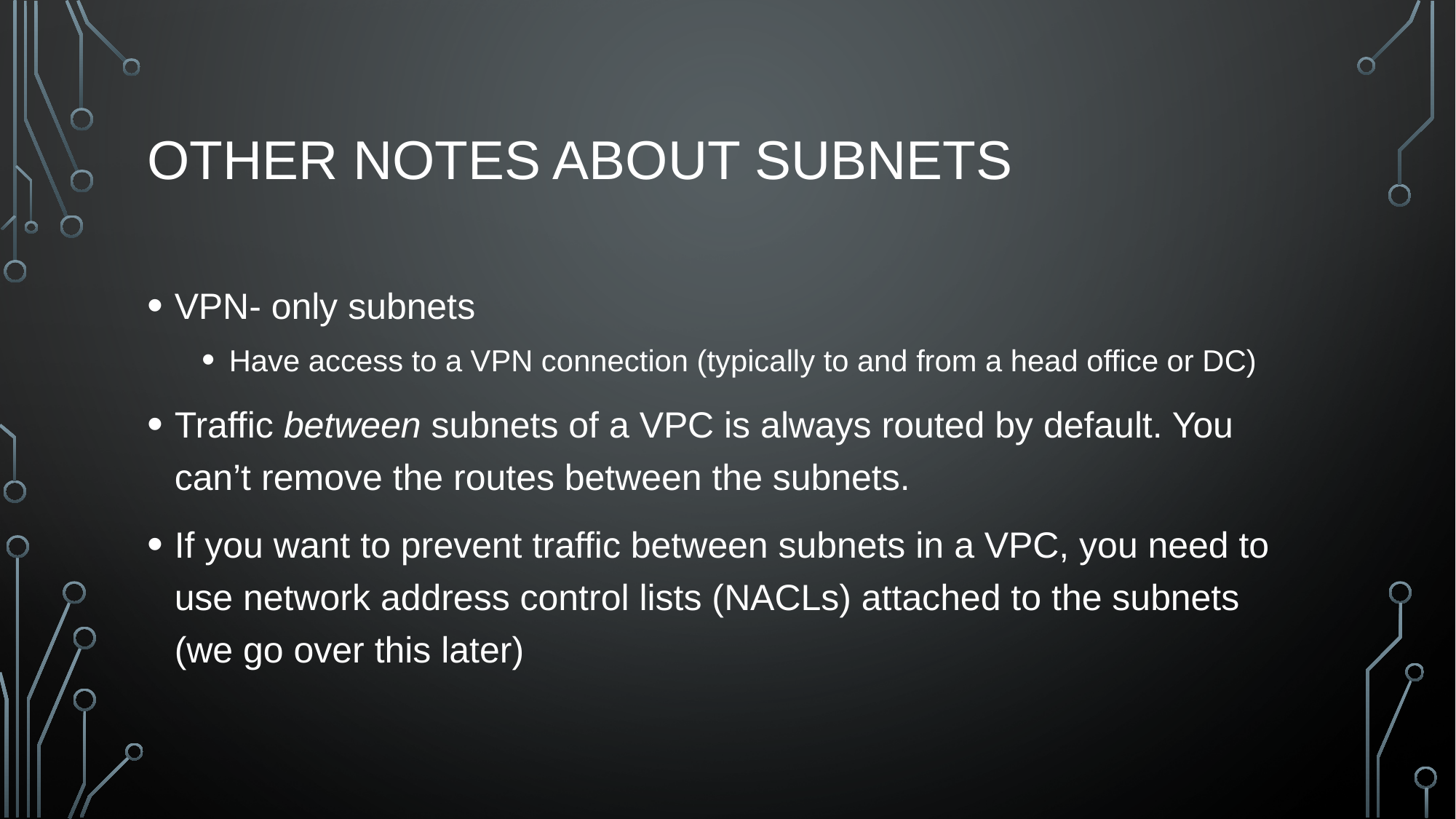

# Other notes about Subnets
VPN- only subnets
Have access to a VPN connection (typically to and from a head office or DC)
Traffic between subnets of a VPC is always routed by default. You can’t remove the routes between the subnets.
If you want to prevent traffic between subnets in a VPC, you need to use network address control lists (NACLs) attached to the subnets (we go over this later)